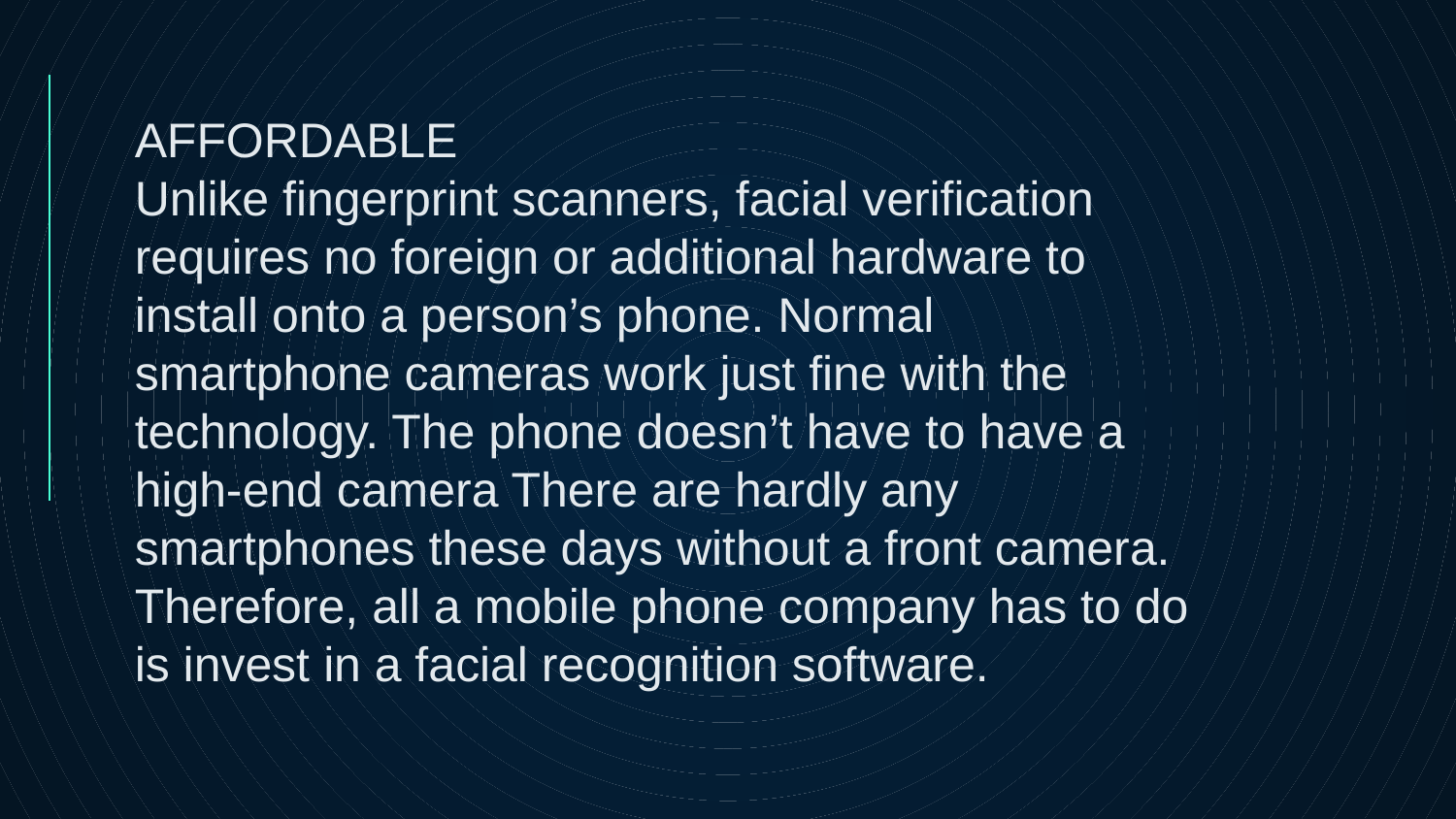

AFFORDABLE
Unlike fingerprint scanners, facial verification requires no foreign or additional hardware to install onto a person’s phone. Normal smartphone cameras work just fine with the technology. The phone doesn’t have to have a high-end camera There are hardly any smartphones these days without a front camera. Therefore, all a mobile phone company has to do is invest in a facial recognition software.